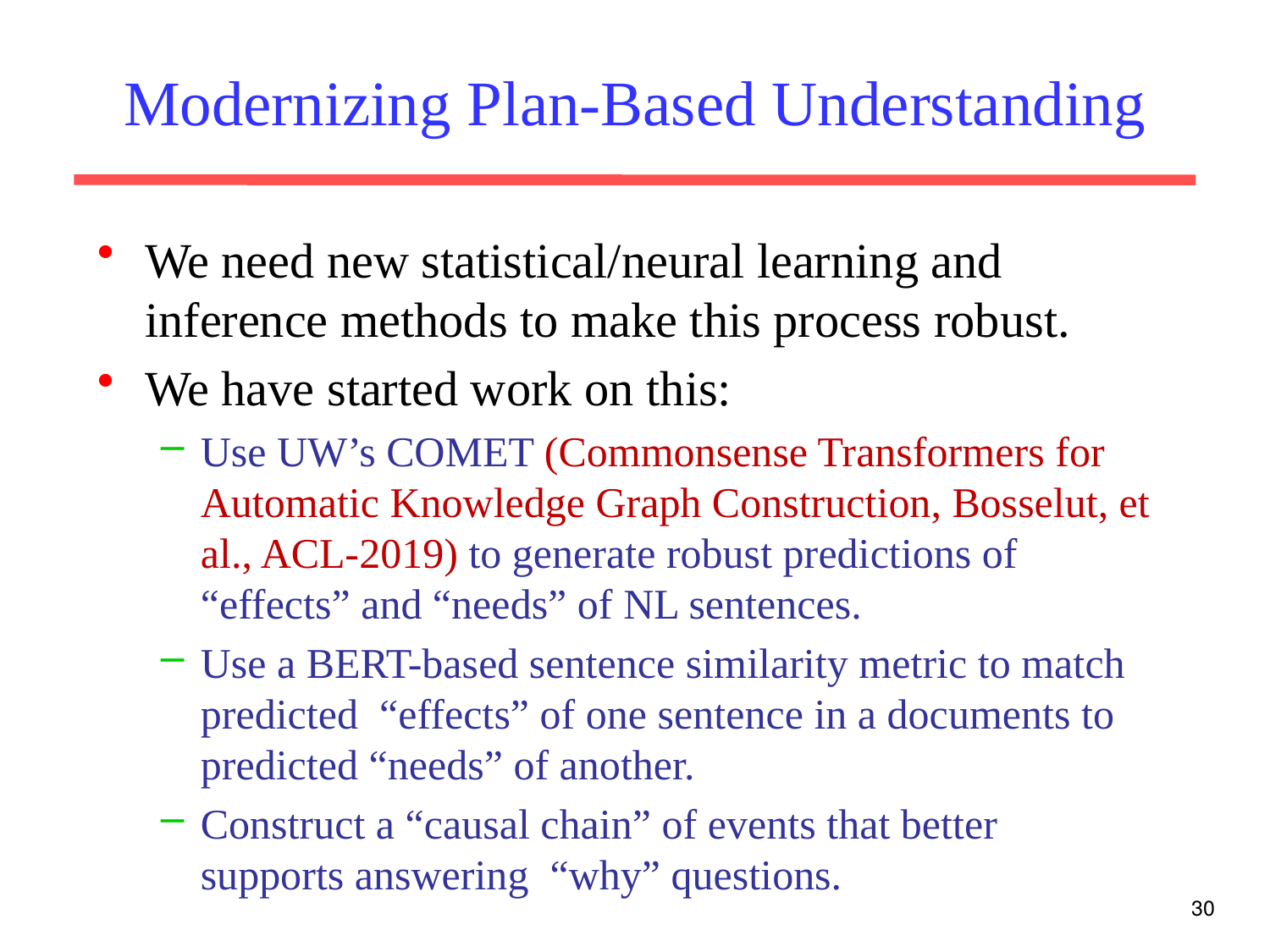

# Modernizing Plan-Based Understanding
We need new statistical/neural learning and  inference methods to make this process robust.
We have started work on this:
Use UW’s COMET (Commonsense Transformers for Automatic Knowledge Graph Construction, Bosselut, et al., ACL-2019) to generate robust predictions of “effects” and “needs” of NL sentences.
Use a BERT-based sentence similarity metric to match predicted  “effects” of one sentence in a documents to predicted “needs” of another.
Construct a “causal chain” of events that better supports answering  “why” questions.

30